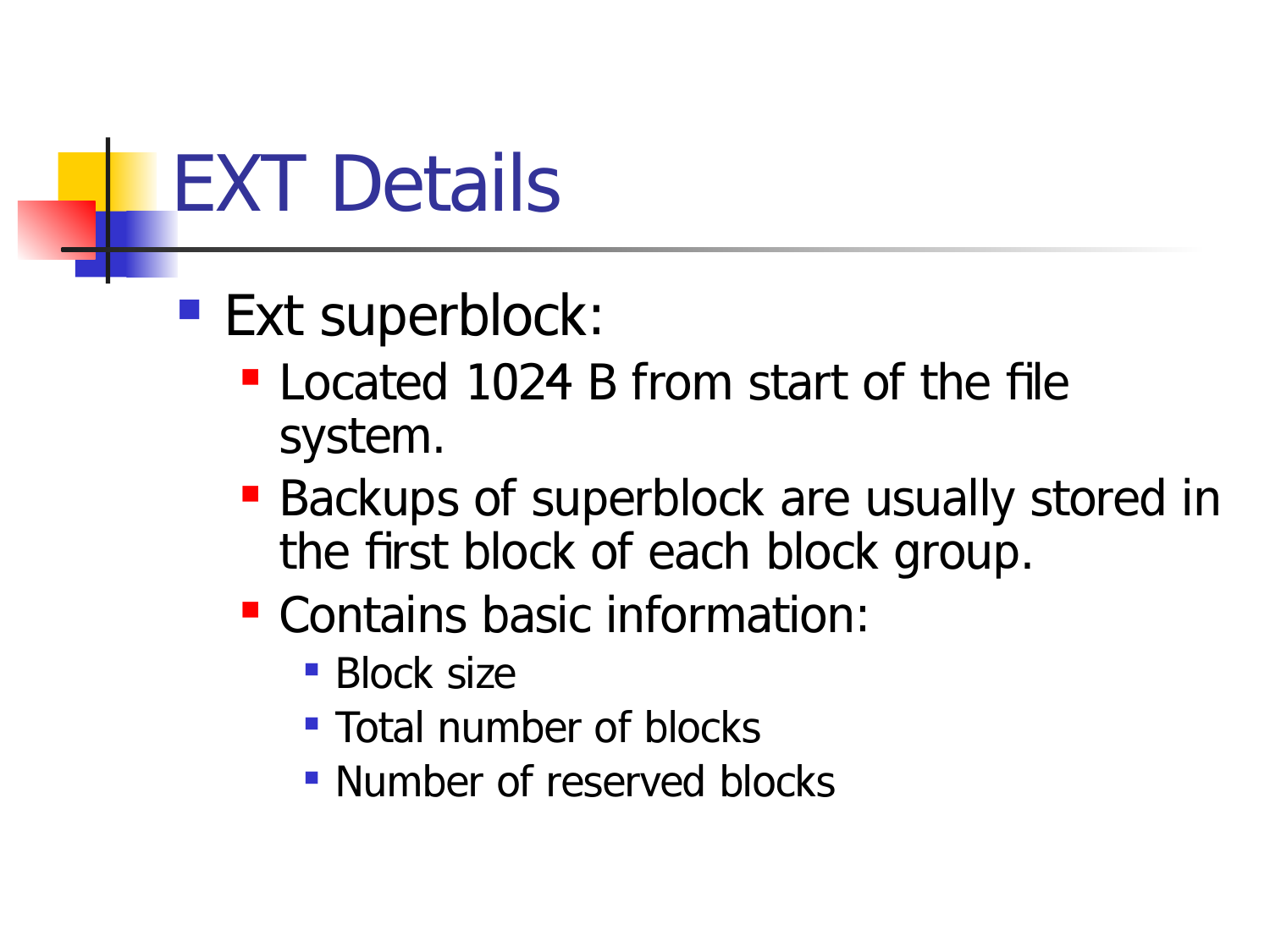

# EXT Details
Ext superblock:
Located 1024 B from start of the file system.
Backups of superblock are usually stored in the first block of each block group.
Contains basic information:
Block size
Total number of blocks
Number of reserved blocks